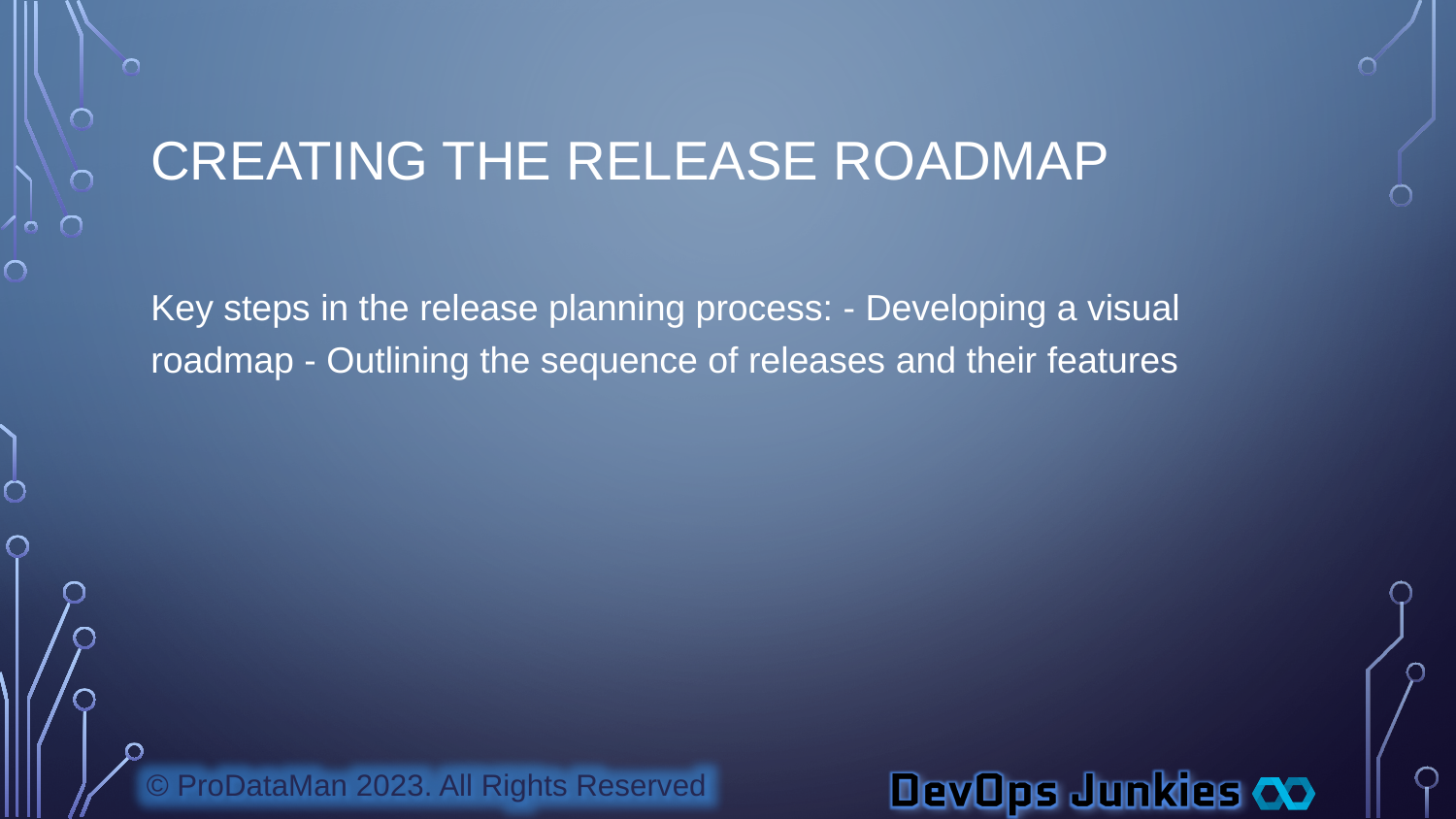

# Creating the Release Roadmap
Key steps in the release planning process: - Developing a visual roadmap - Outlining the sequence of releases and their features